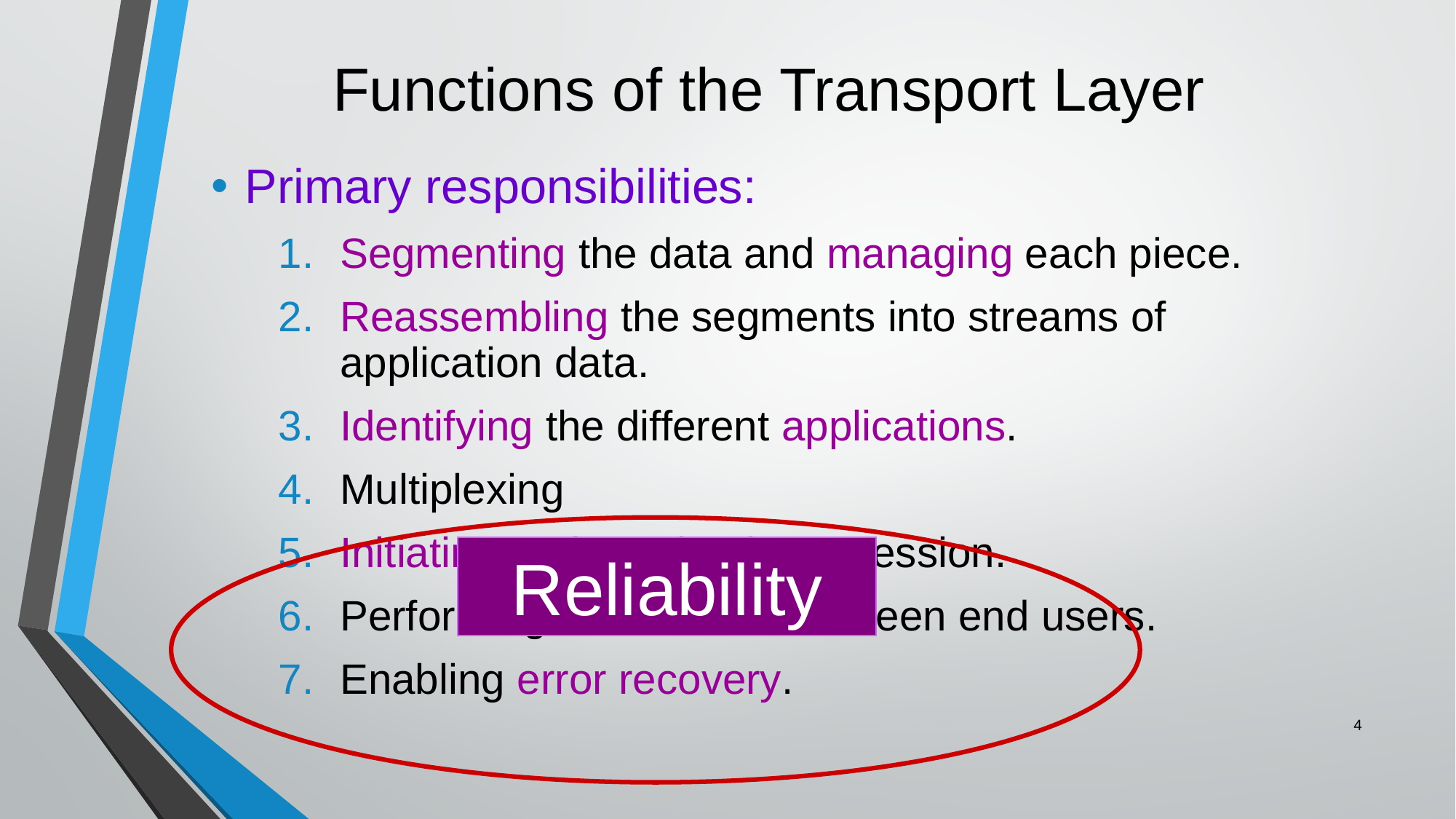

Functions of the Transport Layer
Primary responsibilities:
Segmenting the data and managing each piece.
Reassembling the segments into streams of application data.
Identifying the different applications.
Multiplexing
Initiating and terminating a session.
Performing flow control between end users.
Enabling error recovery.

Reliability
4